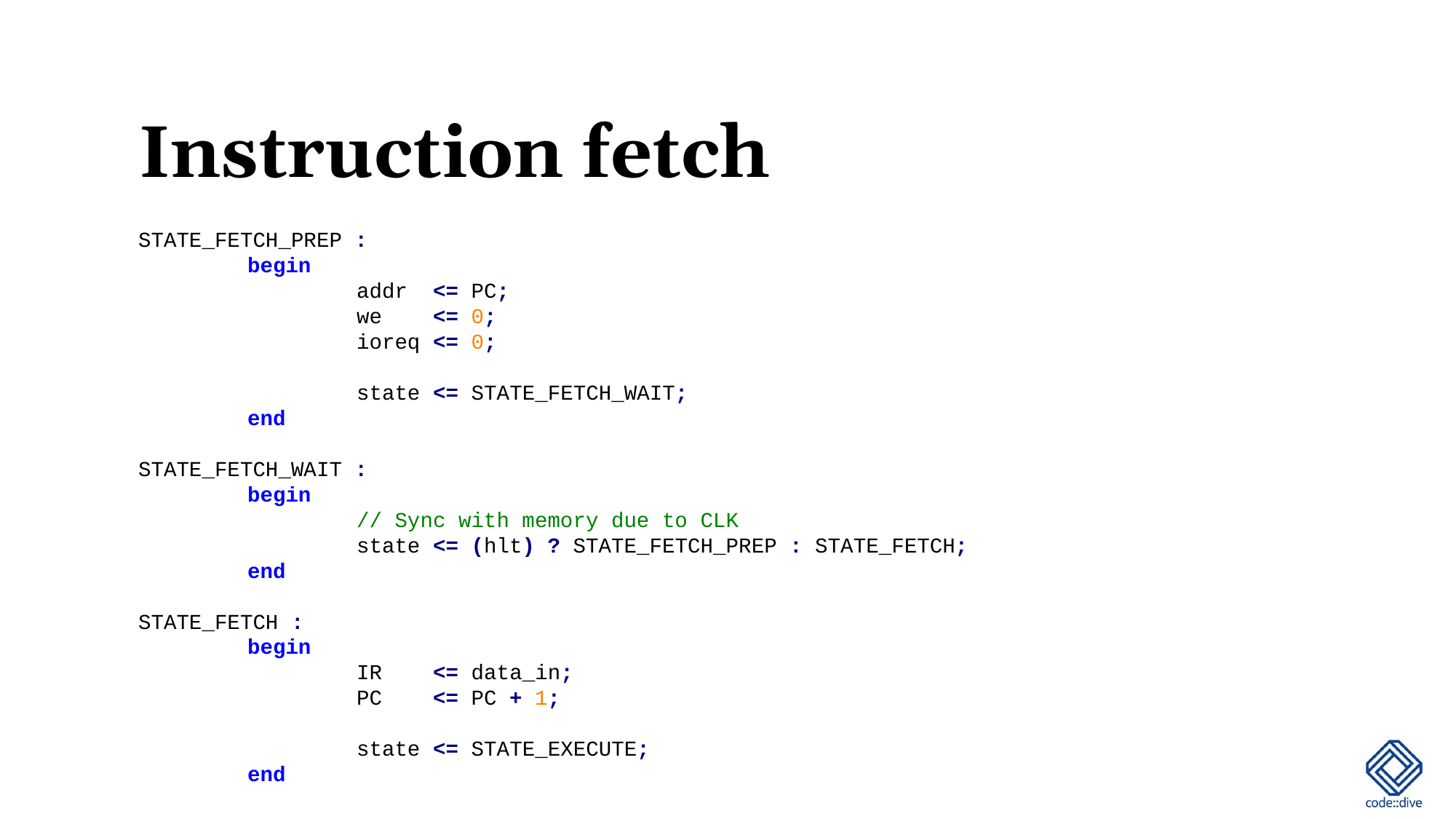

# Instruction fetch
STATE_FETCH_PREP :
	begin
		addr  <= PC;
		we    <= 0;
		ioreq <= 0;

		state <= STATE_FETCH_WAIT;
	end

STATE_FETCH_WAIT :
	begin
		// Sync with memory due to CLK
		state <= (hlt) ? STATE_FETCH_PREP : STATE_FETCH;
	end

STATE_FETCH :
	begin
		IR    <= data_in;
		PC    <= PC + 1;

		state <= STATE_EXECUTE;
	end